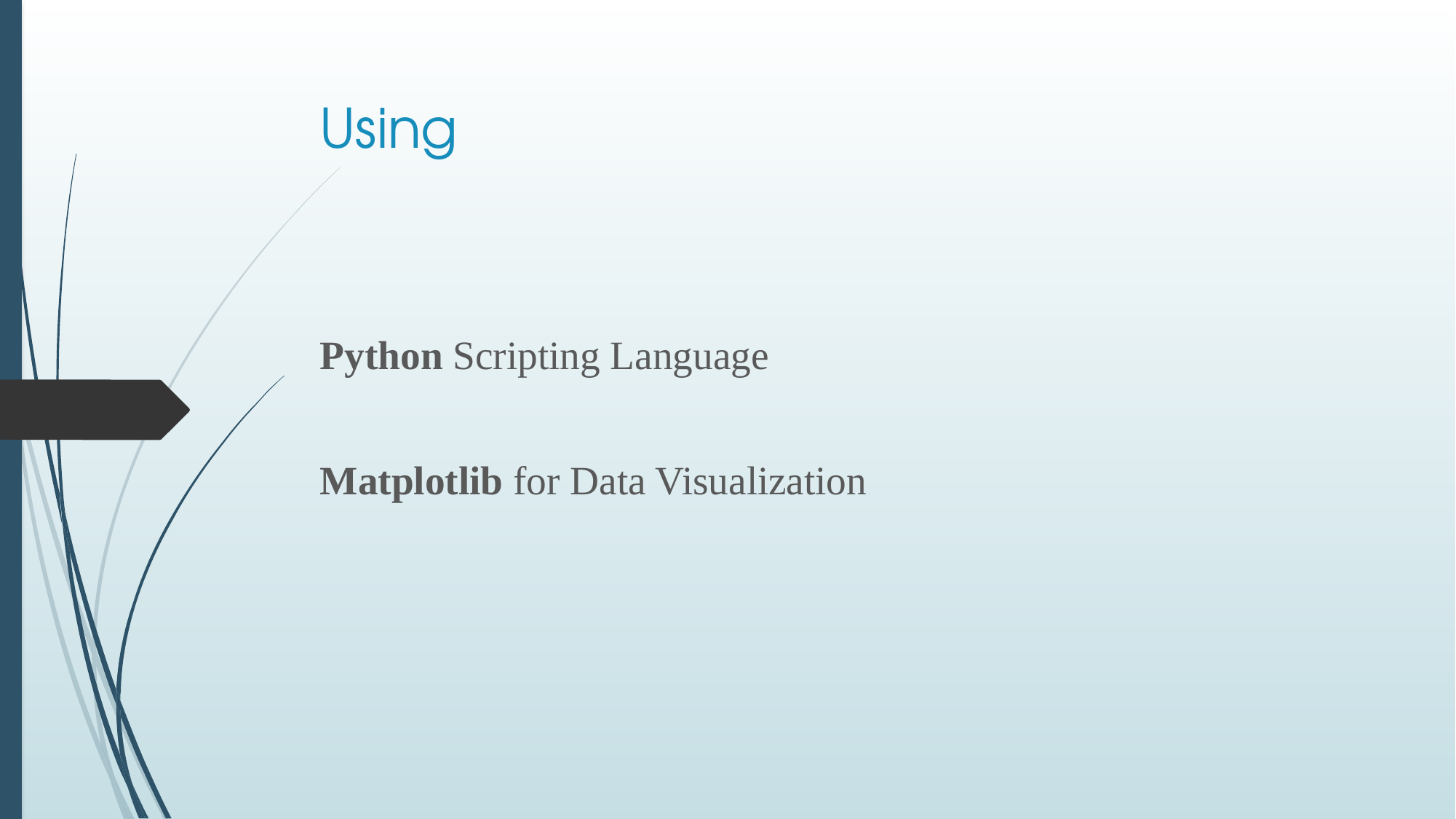

# Using
Python Scripting Language

Matplotlib for Data Visualization